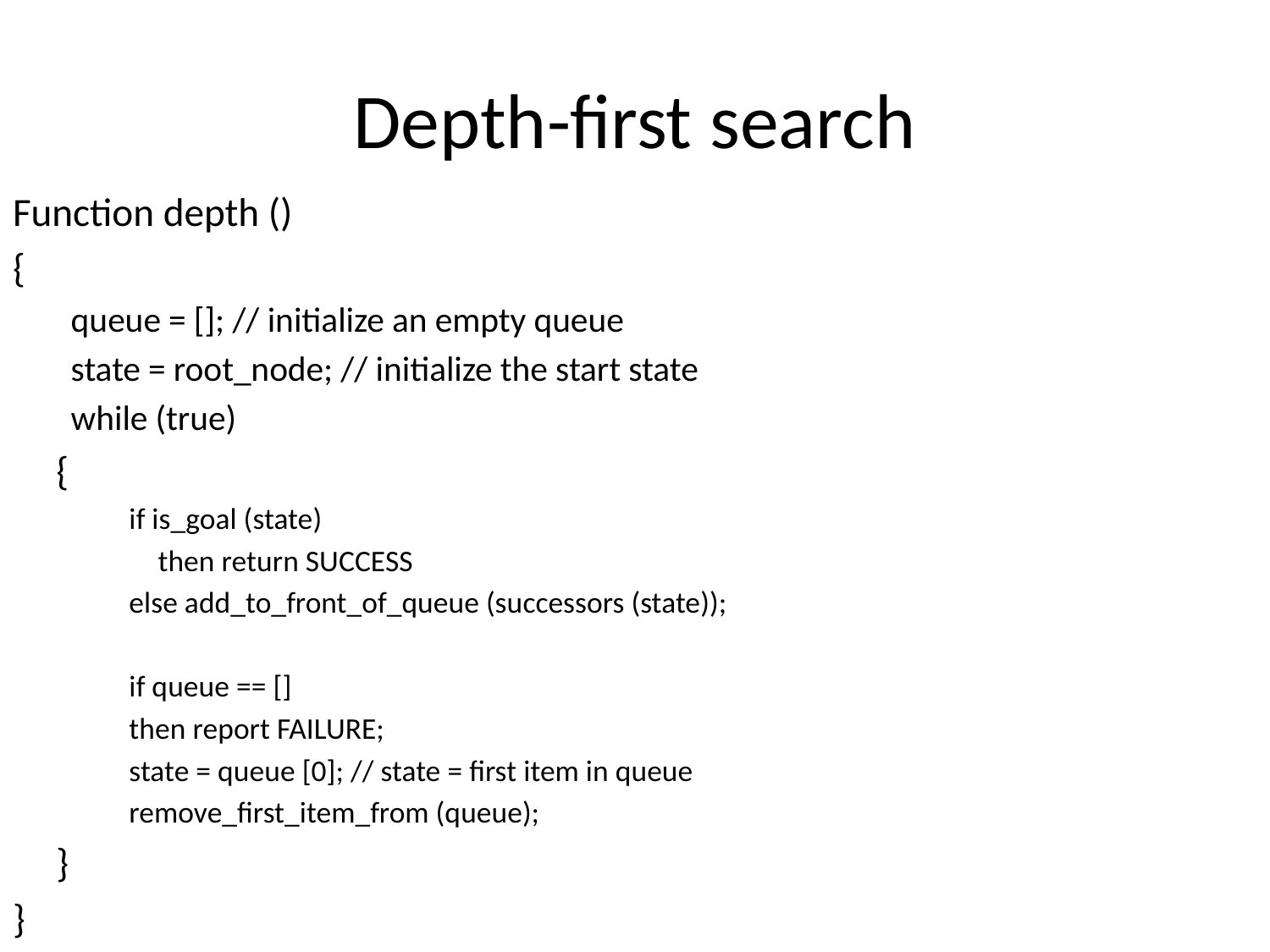

# Depth-first search
Function depth ()
{
queue = []; // initialize an empty queue
state = root_node; // initialize the start state
while (true)
	{
if is_goal (state)
	then return SUCCESS
else add_to_front_of_queue (successors (state));

if queue == []
then report FAILURE;
state = queue [0]; // state = first item in queue
remove_first_item_from (queue);
	}
}